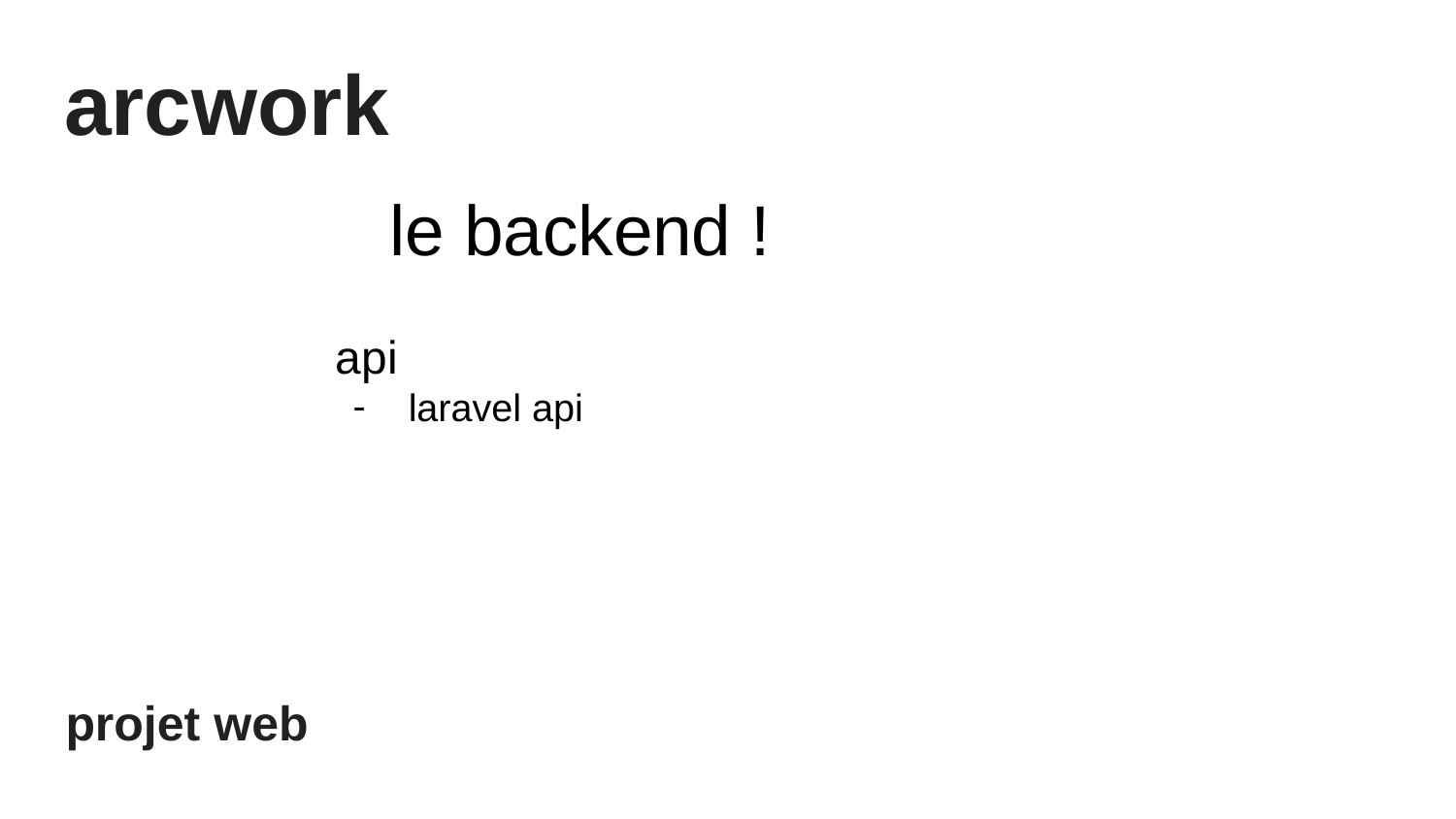

arcwork
le backend !
api
laravel api
projet web